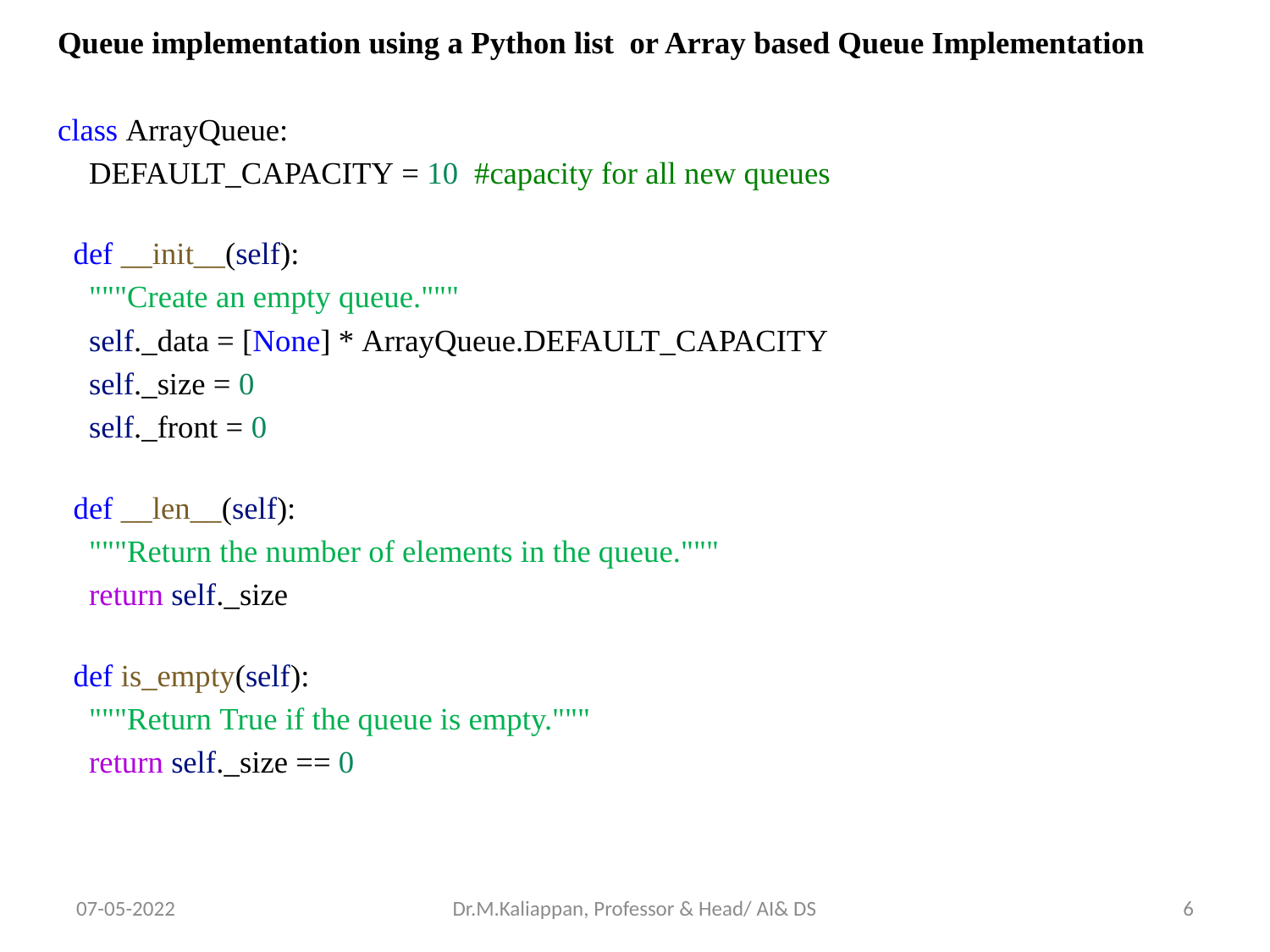

Queue implementation using a Python list  or Array based Queue Implementation

class ArrayQueue:
    DEFAULT_CAPACITY = 10  #capacity for all new queues
  def __init__(self):
    """Create an empty queue."""
    self._data = [None] * ArrayQueue.DEFAULT_CAPACITY
    self._size = 0
    self._front = 0
  def __len__(self):
    """Return the number of elements in the queue."""
    return self._size
  def is_empty(self):
    """Return True if the queue is empty."""
    return self._size == 0

07-05-2022
Dr.M.Kaliappan, Professor & Head/ AI& DS
6